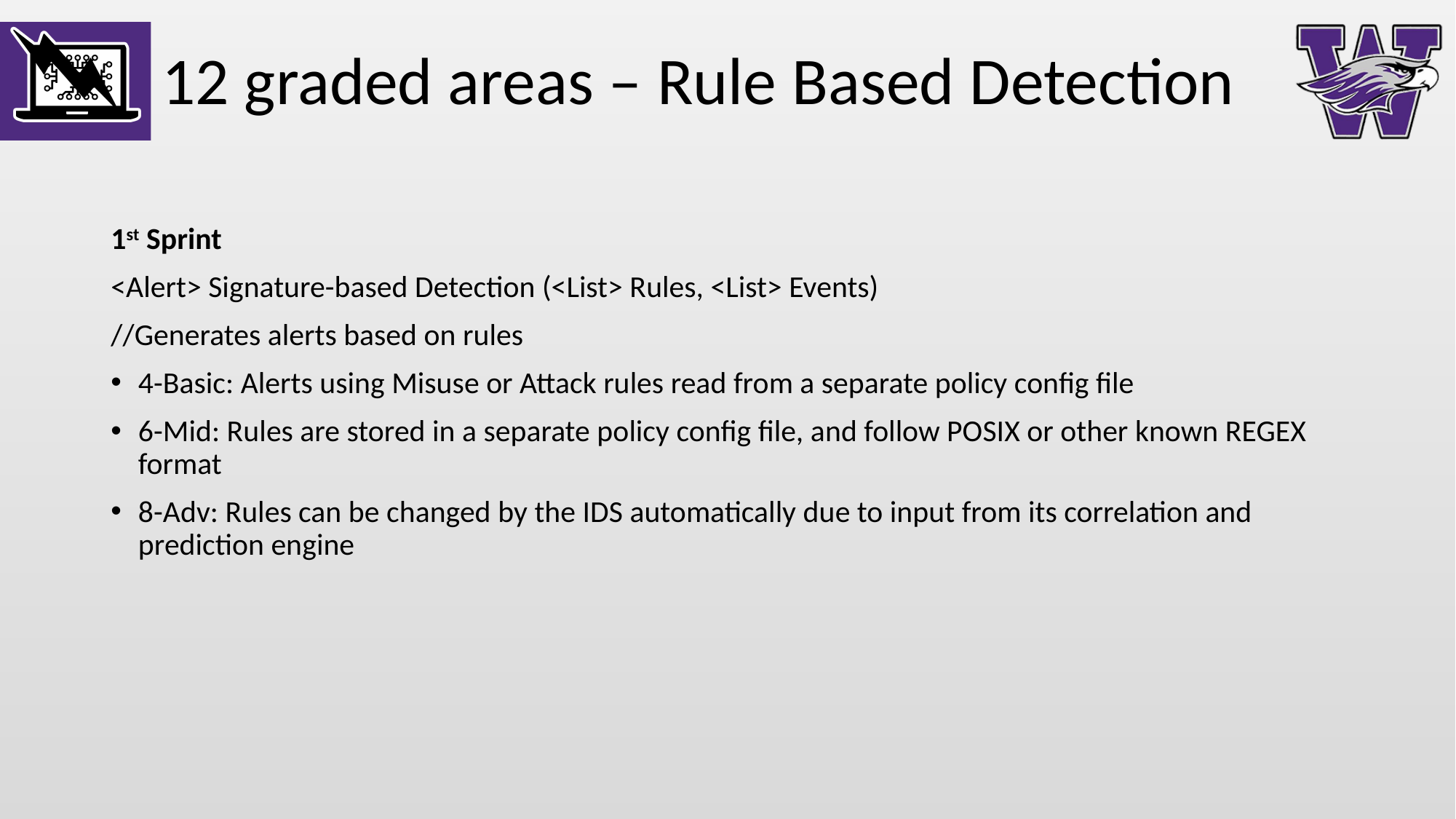

# 12 graded areas – Rule Based Detection
1st Sprint
<Alert> Signature-based Detection (<List> Rules, <List> Events)
//Generates alerts based on rules
4-Basic: Alerts using Misuse or Attack rules read from a separate policy config file
6-Mid: Rules are stored in a separate policy config file, and follow POSIX or other known REGEX format
8-Adv: Rules can be changed by the IDS automatically due to input from its correlation and prediction engine